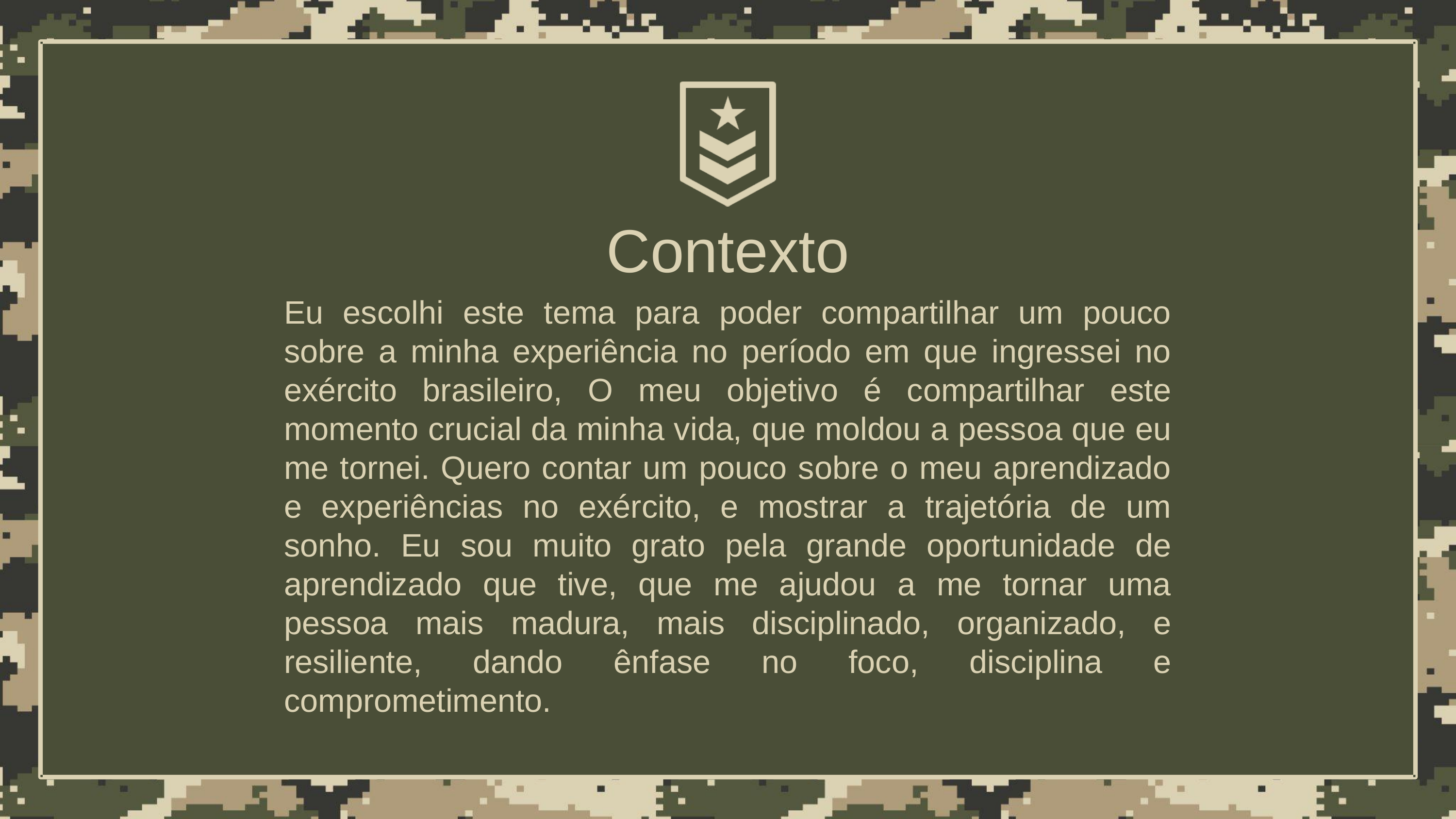

Contexto
Eu escolhi este tema para poder compartilhar um pouco sobre a minha experiência no período em que ingressei no exército brasileiro, O meu objetivo é compartilhar este momento crucial da minha vida, que moldou a pessoa que eu me tornei. Quero contar um pouco sobre o meu aprendizado e experiências no exército, e mostrar a trajetória de um sonho. Eu sou muito grato pela grande oportunidade de aprendizado que tive, que me ajudou a me tornar uma pessoa mais madura, mais disciplinado, organizado, e resiliente, dando ênfase no foco, disciplina e comprometimento.